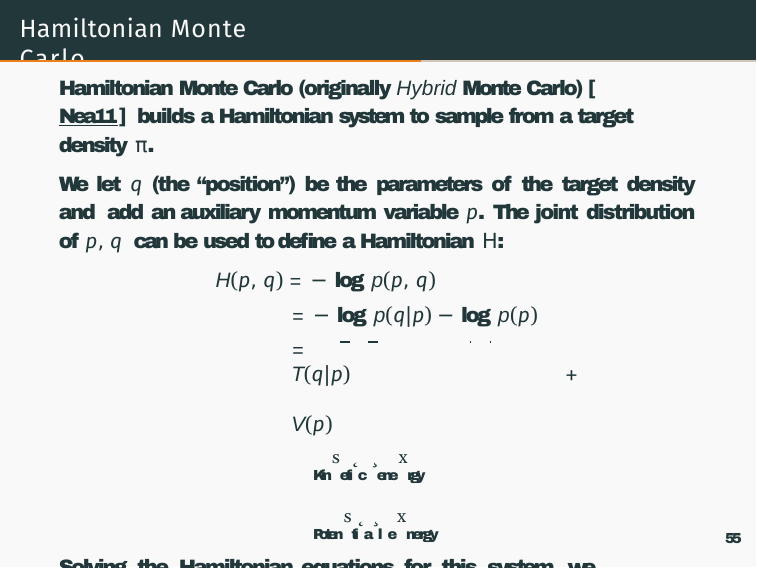

# Hamiltonian Monte Carlo

Hamiltonian Monte Carlo (originally Hybrid Monte Carlo) [Nea11]  builds a Hamiltonian system to sample from a target density π.
We let q (the “position”) be the parameters of the target density and  add an auxiliary momentum variable p. The joint distribution of p, q  can be used to deﬁne a Hamiltonian H:
H(p, q) = − log p(p, q)
= − log p(q|p) − log p(p)
=	T(q|p)	+	V(p)
Kinseti˛c ¸enexrgy	Potensti˛a¸l exnergy
Solving the Hamiltonian equations for this system, we ﬁnd
 dq	 ∂T
dt  = ∂p
 dp	 ∂V
dt = − ∂q

55